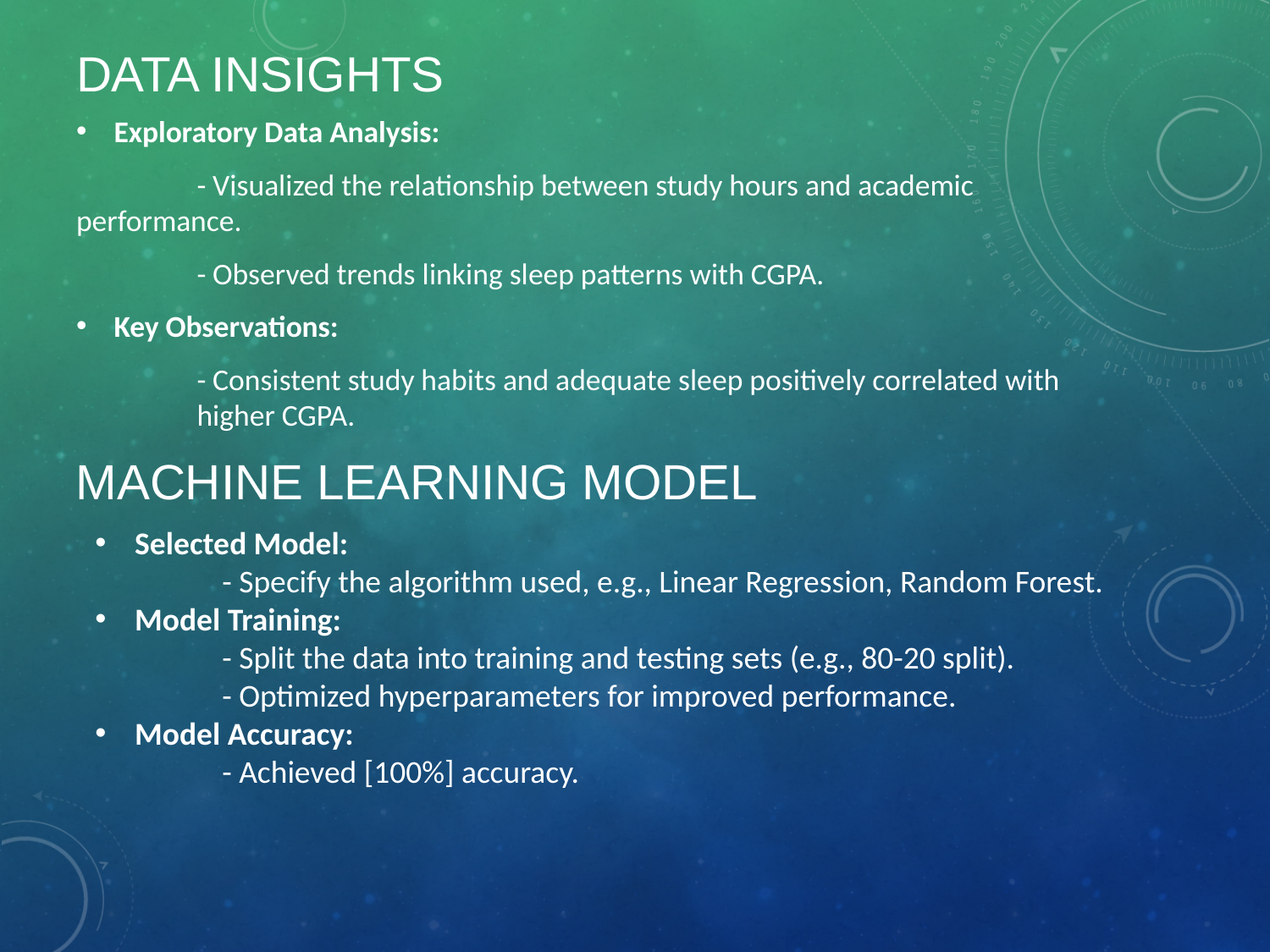

# Data Insights
Exploratory Data Analysis:
	- Visualized the relationship between study hours and academic 	performance.
	- Observed trends linking sleep patterns with CGPA.
Key Observations:
	- Consistent study habits and adequate sleep positively correlated with 	higher CGPA.
Machine Learning Model
Selected Model:
	- Specify the algorithm used, e.g., Linear Regression, Random Forest.
Model Training:
	- Split the data into training and testing sets (e.g., 80-20 split).
	- Optimized hyperparameters for improved performance.
Model Accuracy:
	- Achieved [100%] accuracy.